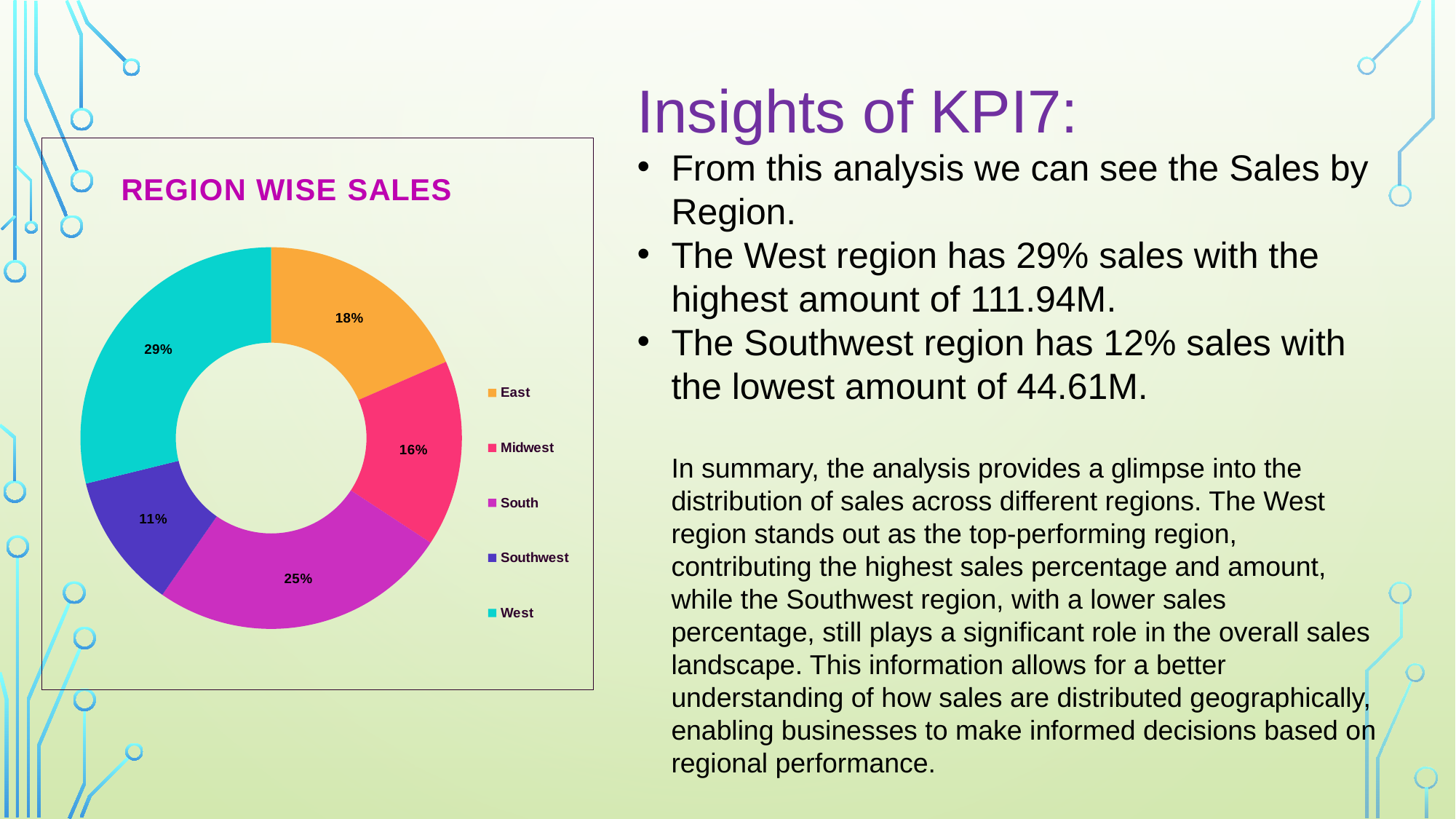

Insights of KPI7:
From this analysis we can see the Sales by Region.
The West region has 29% sales with the highest amount of 111.94M.
The Southwest region has 12% sales with the lowest amount of 44.61M.
In summary, the analysis provides a glimpse into the distribution of sales across different regions. The West region stands out as the top-performing region, contributing the highest sales percentage and amount, while the Southwest region, with a lower sales percentage, still plays a significant role in the overall sales landscape. This information allows for a better understanding of how sales are distributed geographically, enabling businesses to make informed decisions based on regional performance.

### Chart: REGION WISE SALES

| Category | Total |
|---|---|
| East | 71641503.0 |
| Midwest | 61264648.25 |
| South | 98675908.5 |
| Southwest | 44610017.0 |
| West | 111941127.0 |